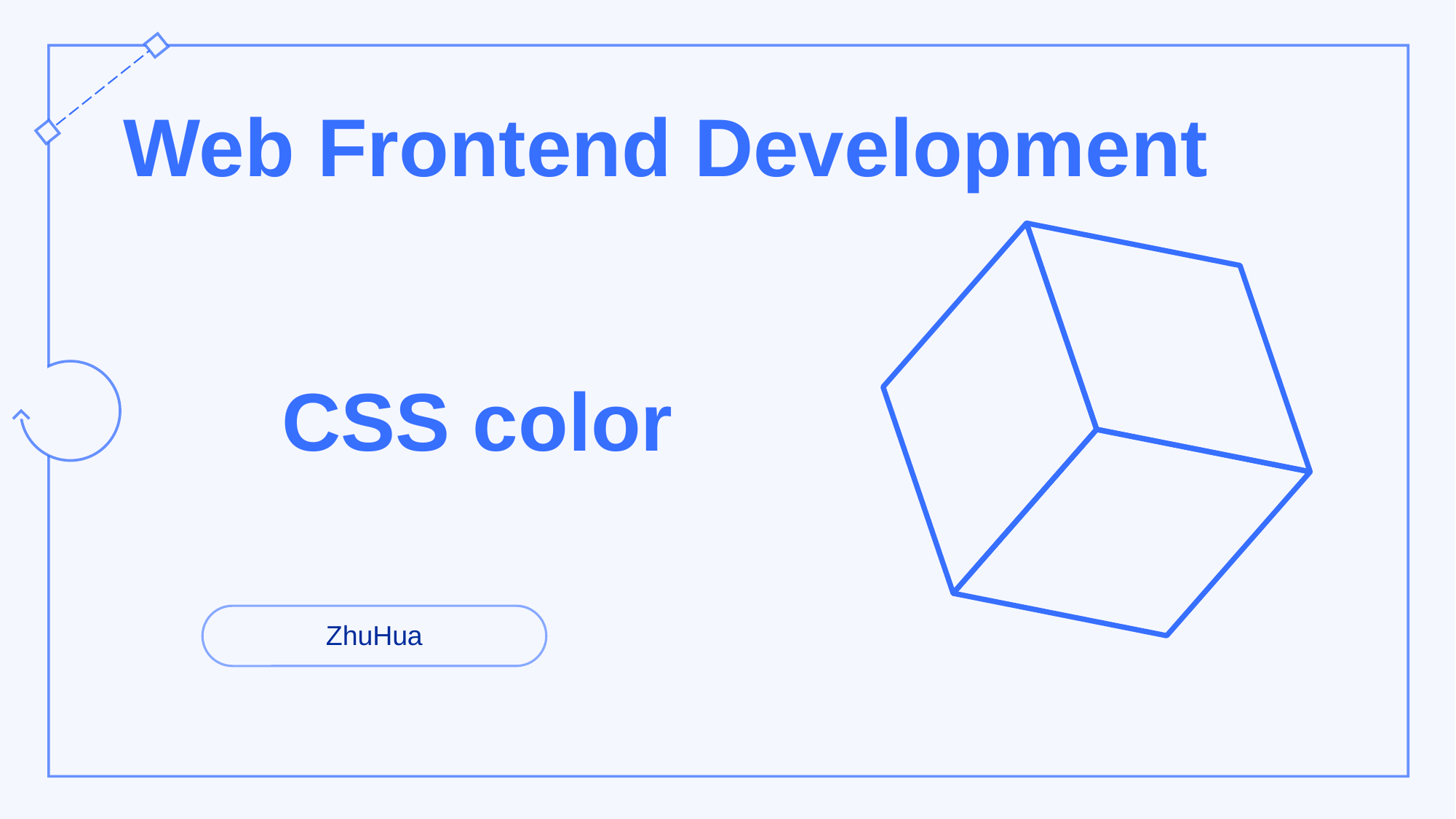

# Web Frontend Development CSS color
ZhuHua